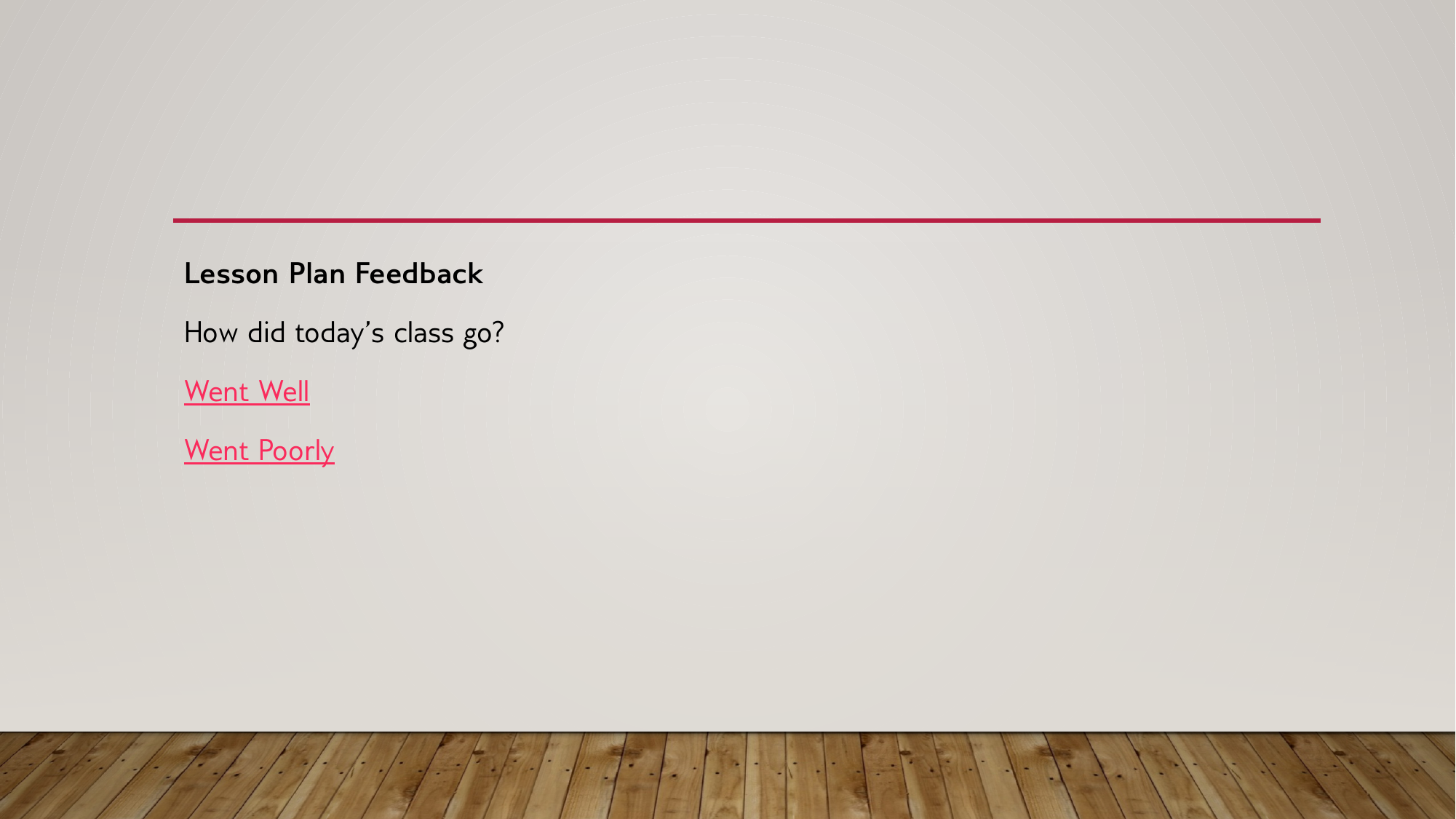

Lesson Plan Feedback
How did today’s class go?
Went Well
Went Poorly